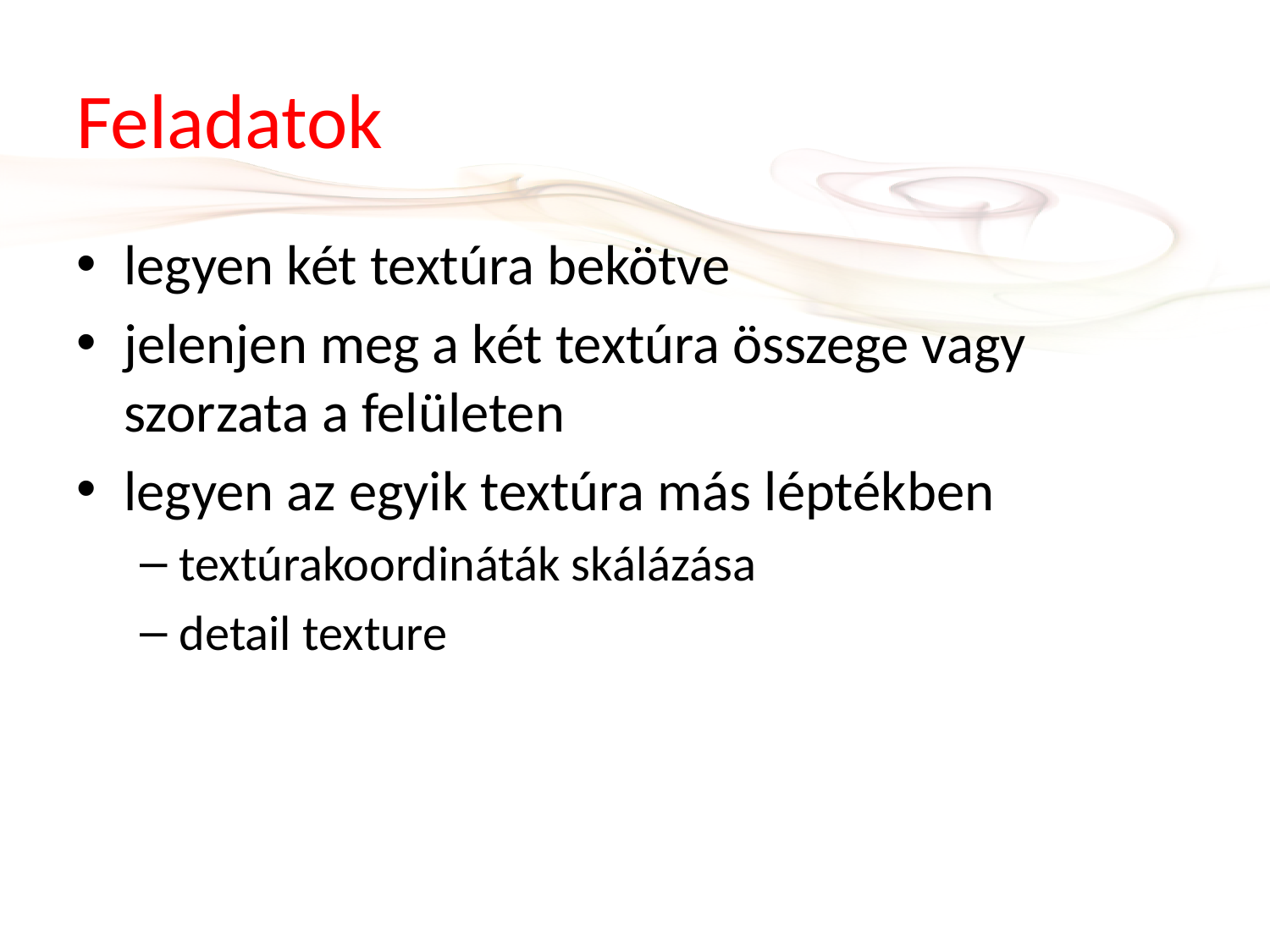

# Feladatok
legyen két textúra bekötve
jelenjen meg a két textúra összege vagy szorzata a felületen
legyen az egyik textúra más léptékben
textúrakoordináták skálázása
detail texture